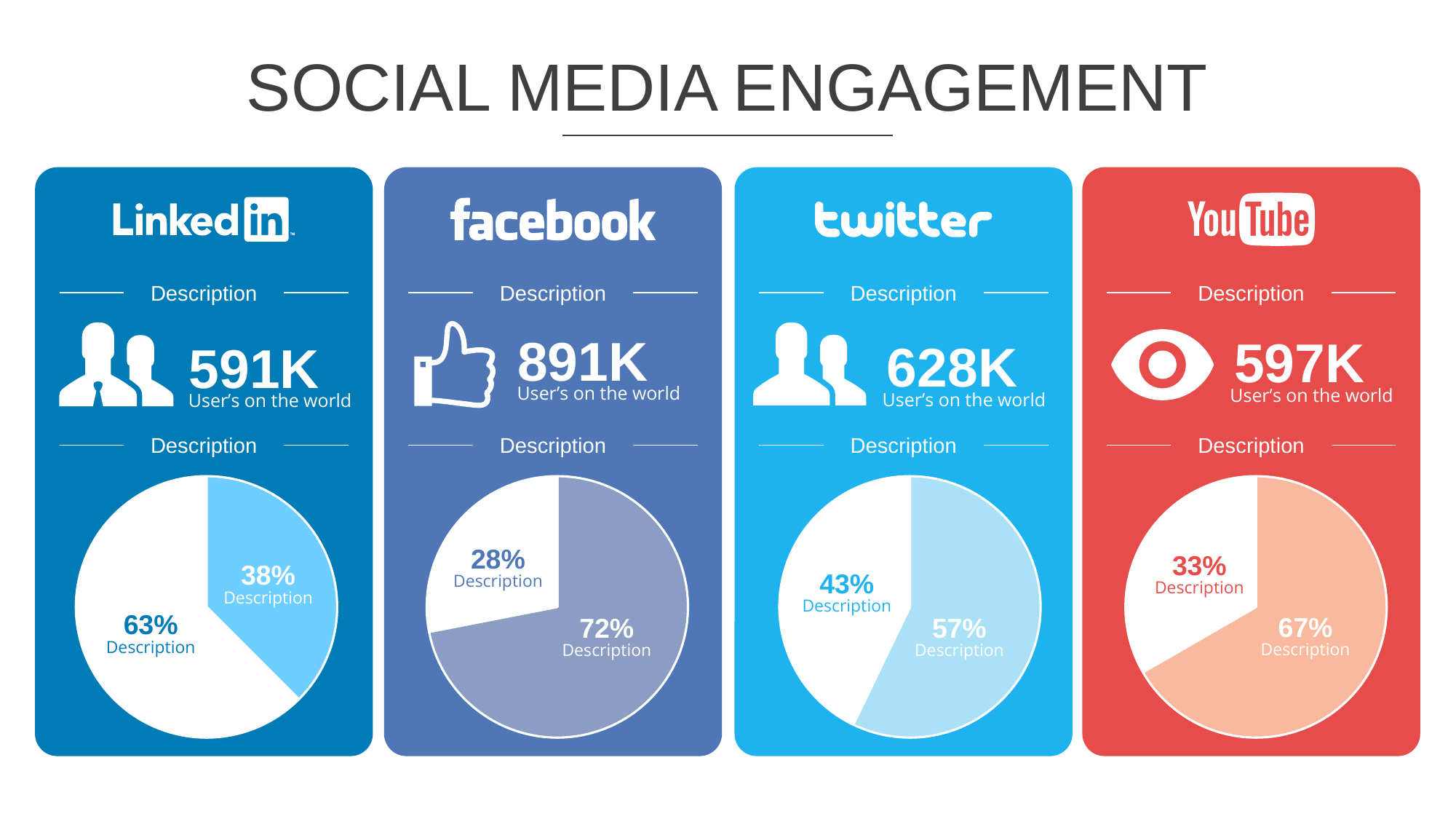

# SOCIAL MEDIA ENGAGEMENT

Description
Description
Description
Description
891K

597K

628K
591K

User’s on the world
User’s on the world
User’s on the world
User’s on the world
Description
Description
Description
Description

### Chart

| Category | Sales |
|---|---|
| 1st Qtr | 3.0 |
| 2nd Qtr | 5.0 |

### Chart

| Category | Sales |
|---|---|
| 1st Qtr | 8.2 |
| 2nd Qtr | 3.2 |

### Chart

| Category | Sales |
|---|---|
| 1st Qtr | 6.0 |
| 2nd Qtr | 4.5 |

### Chart

| Category | Sales |
|---|---|
| 1st Qtr | 6.0 |
| 2nd Qtr | 3.0 |
28%
33%
38%
43%
Description
Description
Description
Description
63%
67%
72%
57%
Description
Description
Description
Description